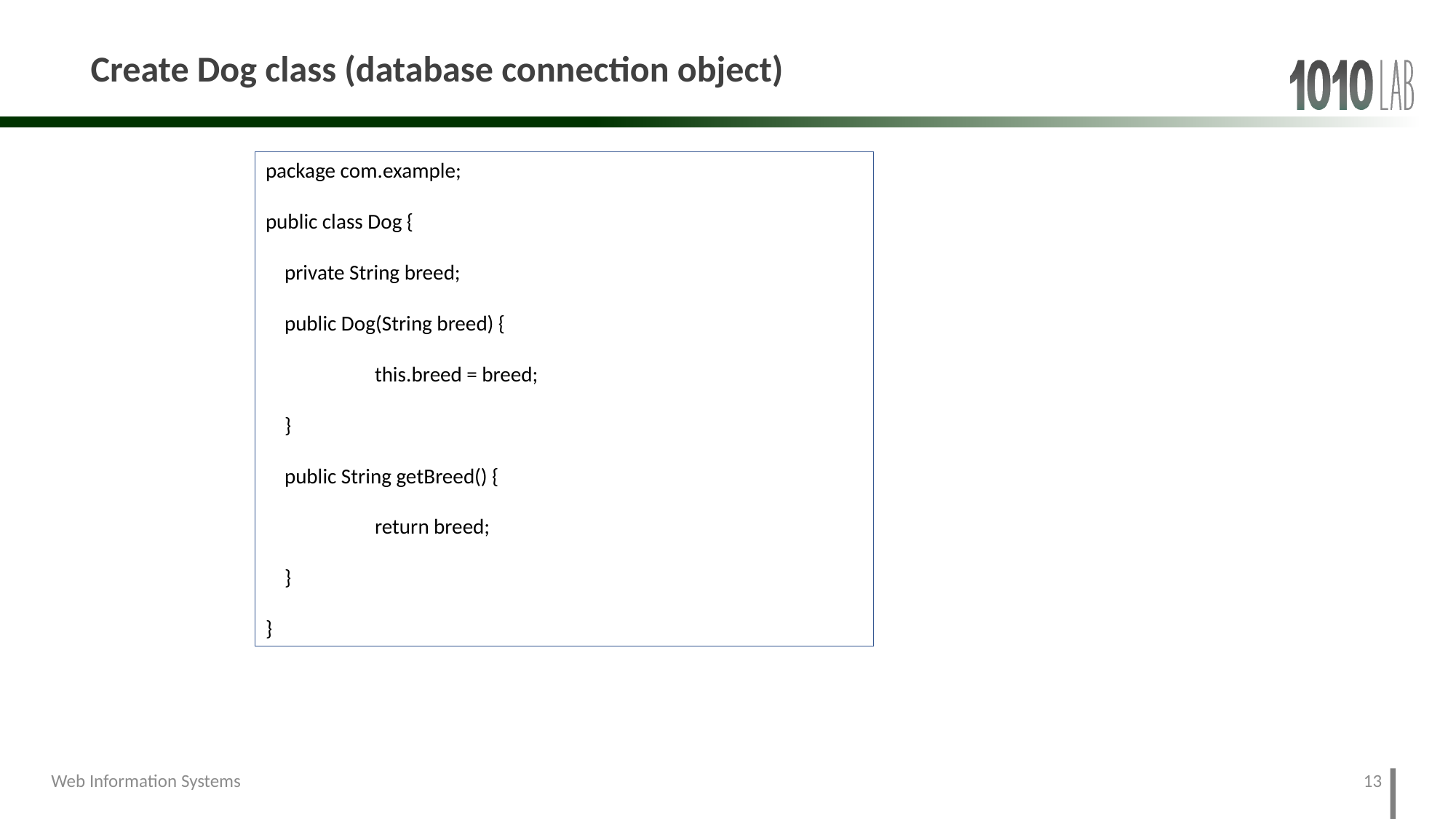

# Create Dog class (database connection object)
package com.example;

public class Dog {

    private String breed;

    public Dog(String breed) {

	this.breed = breed;

    }

    public String getBreed() {

	return breed;

    }

}
13
Web Information Systems